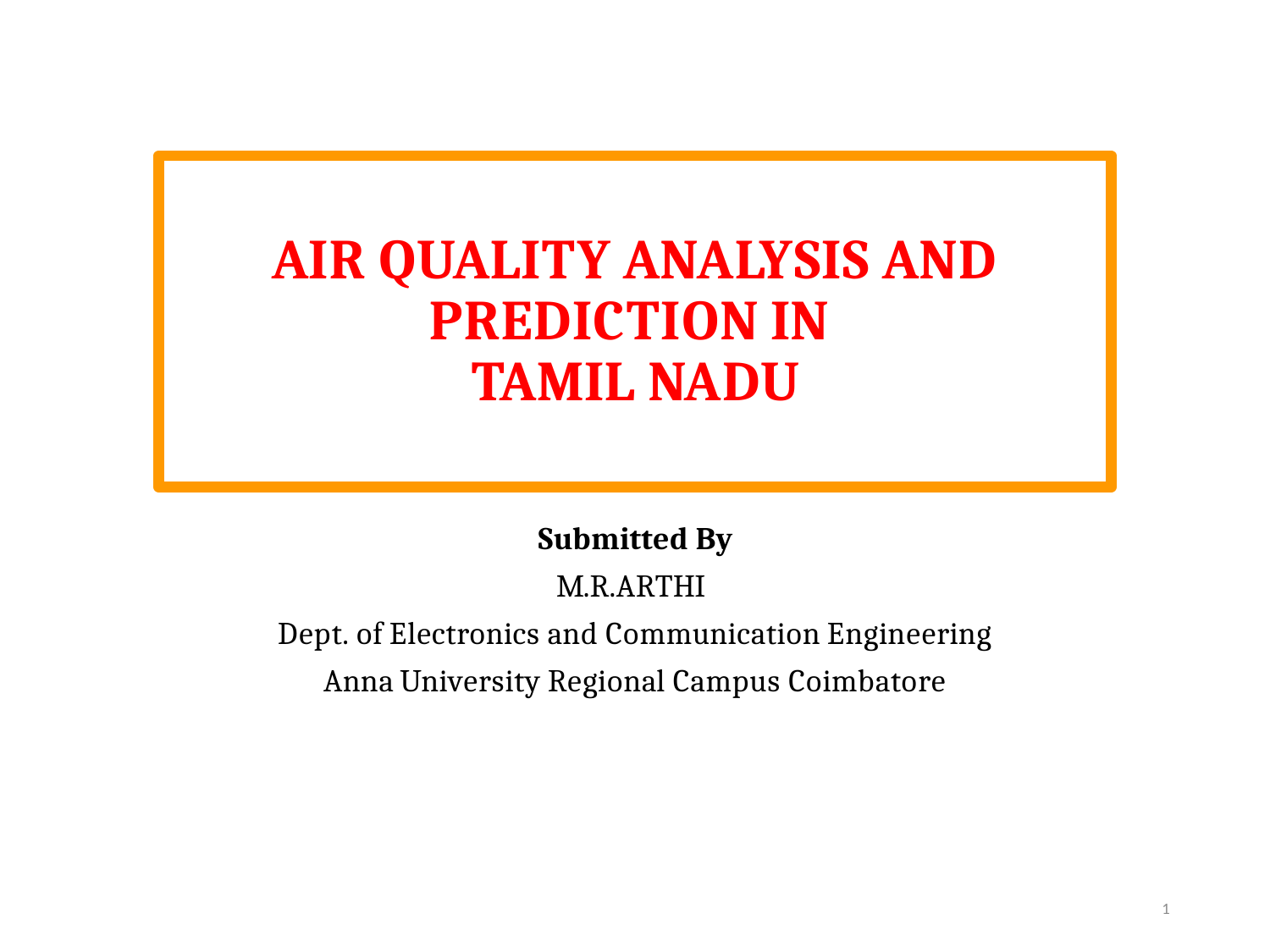

# AIR QUALITY ANALYSIS AND PREDICTION IN TAMIL NADU
Submitted By
M.R.ARTHI
Dept. of Electronics and Communication Engineering
Anna University Regional Campus Coimbatore
1